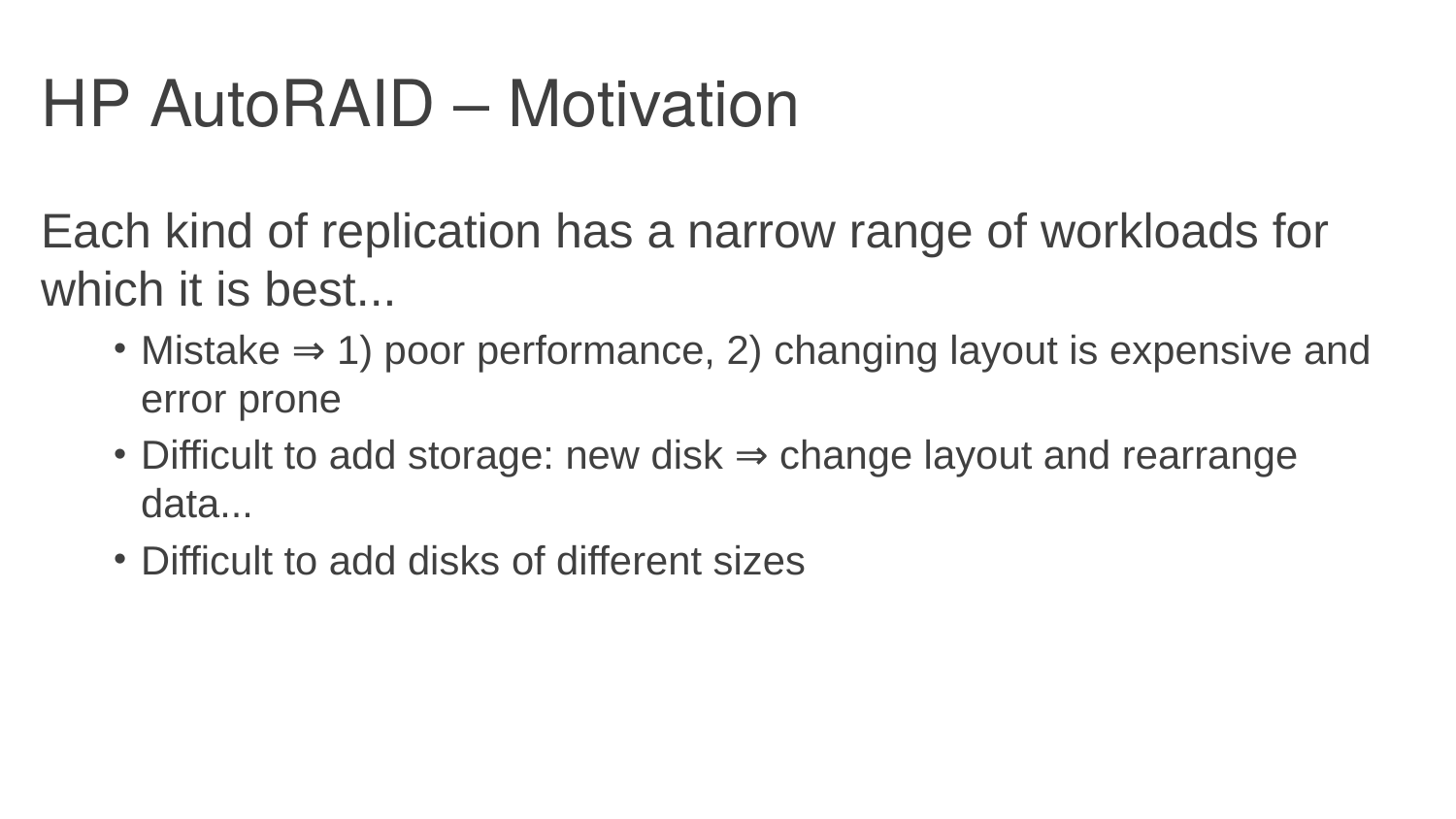

# HP AutoRAID – Motivation
Each kind of replication has a narrow range of workloads for which it is best...
Mistake ⇒ 1) poor performance, 2) changing layout is expensive and error prone
Difficult to add storage: new disk ⇒ change layout and rearrange data...
Difficult to add disks of different sizes